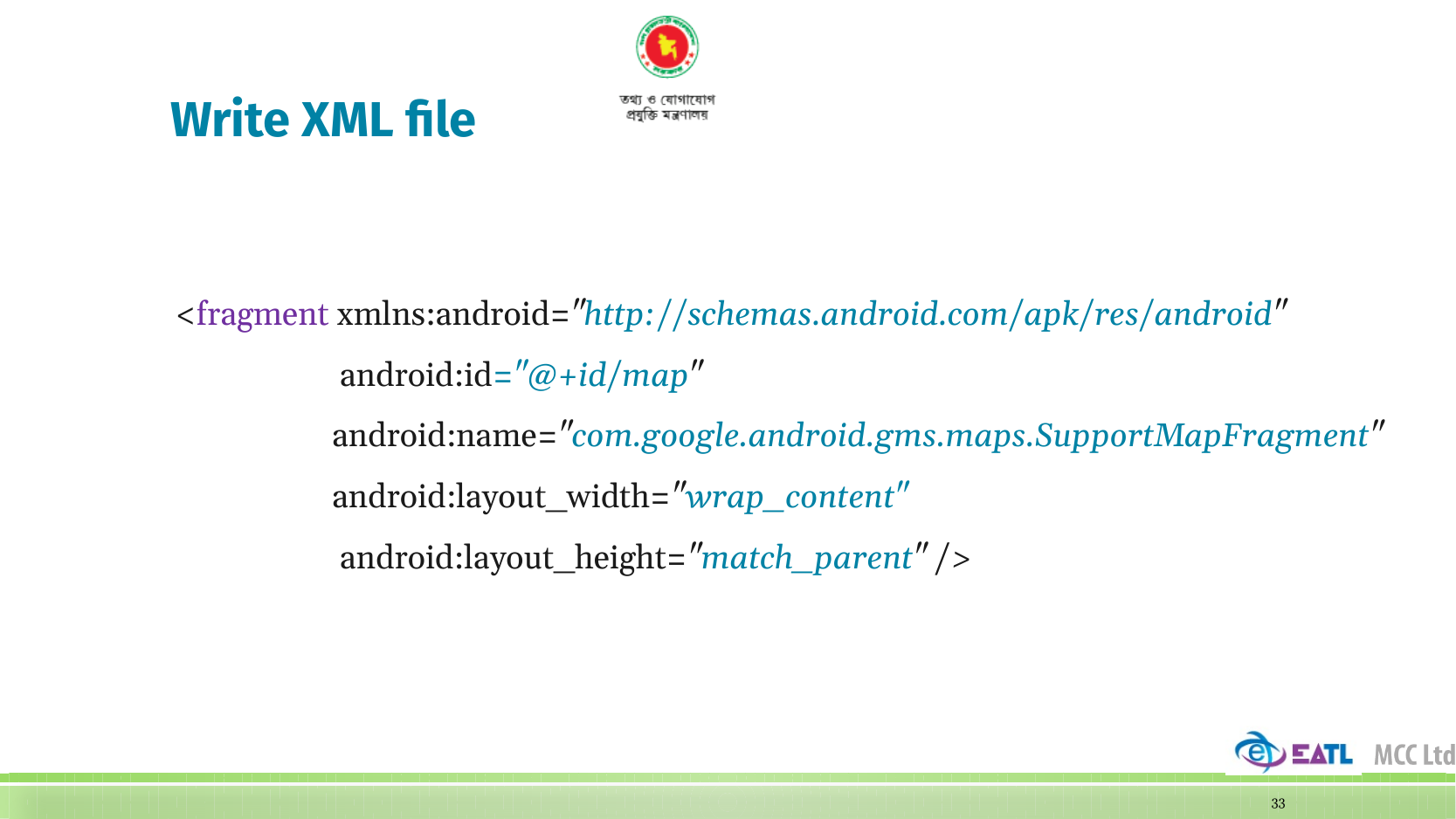

# Write XML file

<fragment xmlns:android="http://schemas.android.com/apk/res/android"
     	 android:id="@+id/map"
 		android:name="com.google.android.gms.maps.SupportMapFragment"
       	android:layout_width="wrap_content"
      	 android:layout_height="match_parent" />
33